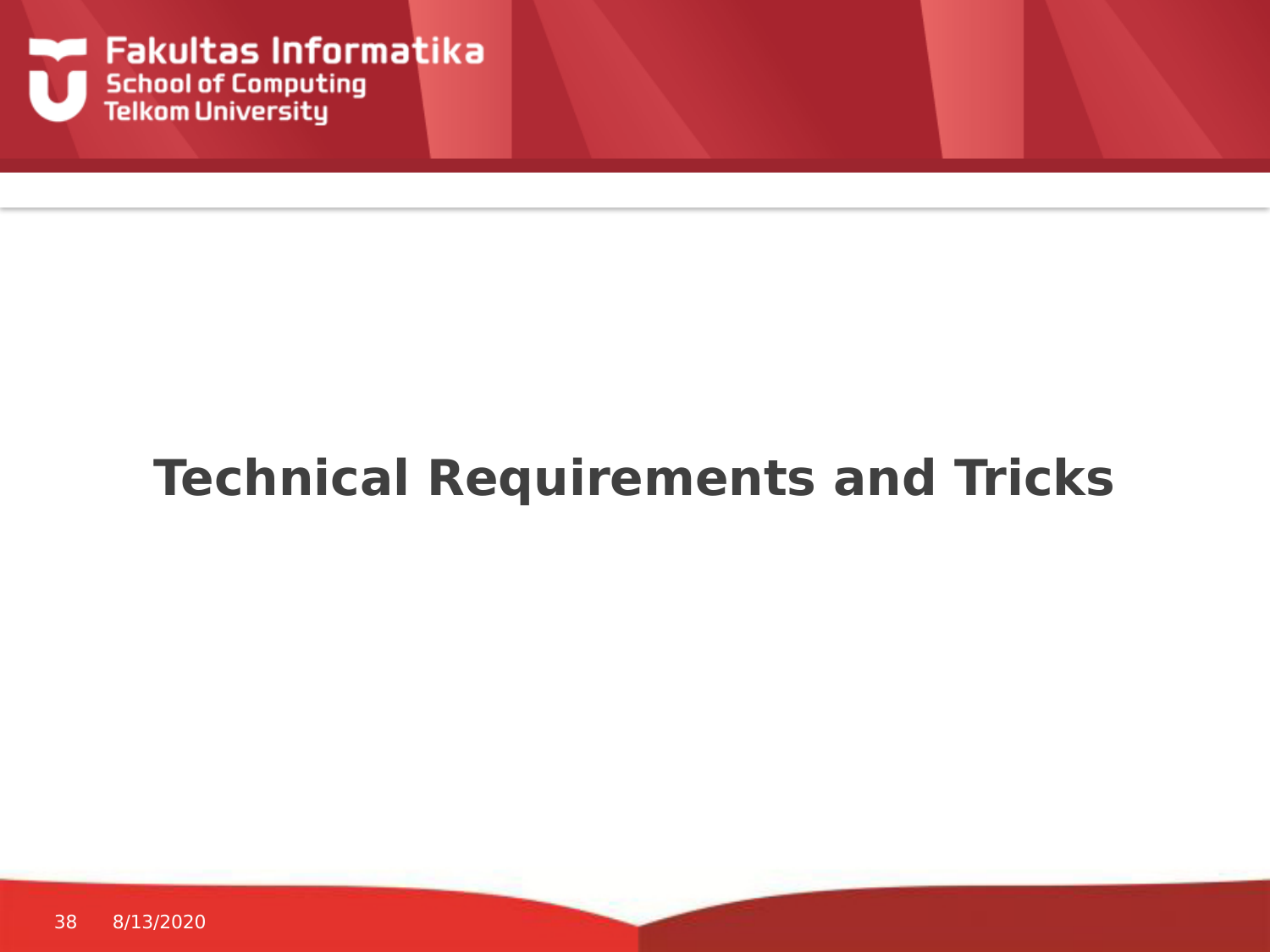

# Technical Requirements and Tricks
38
8/13/2020